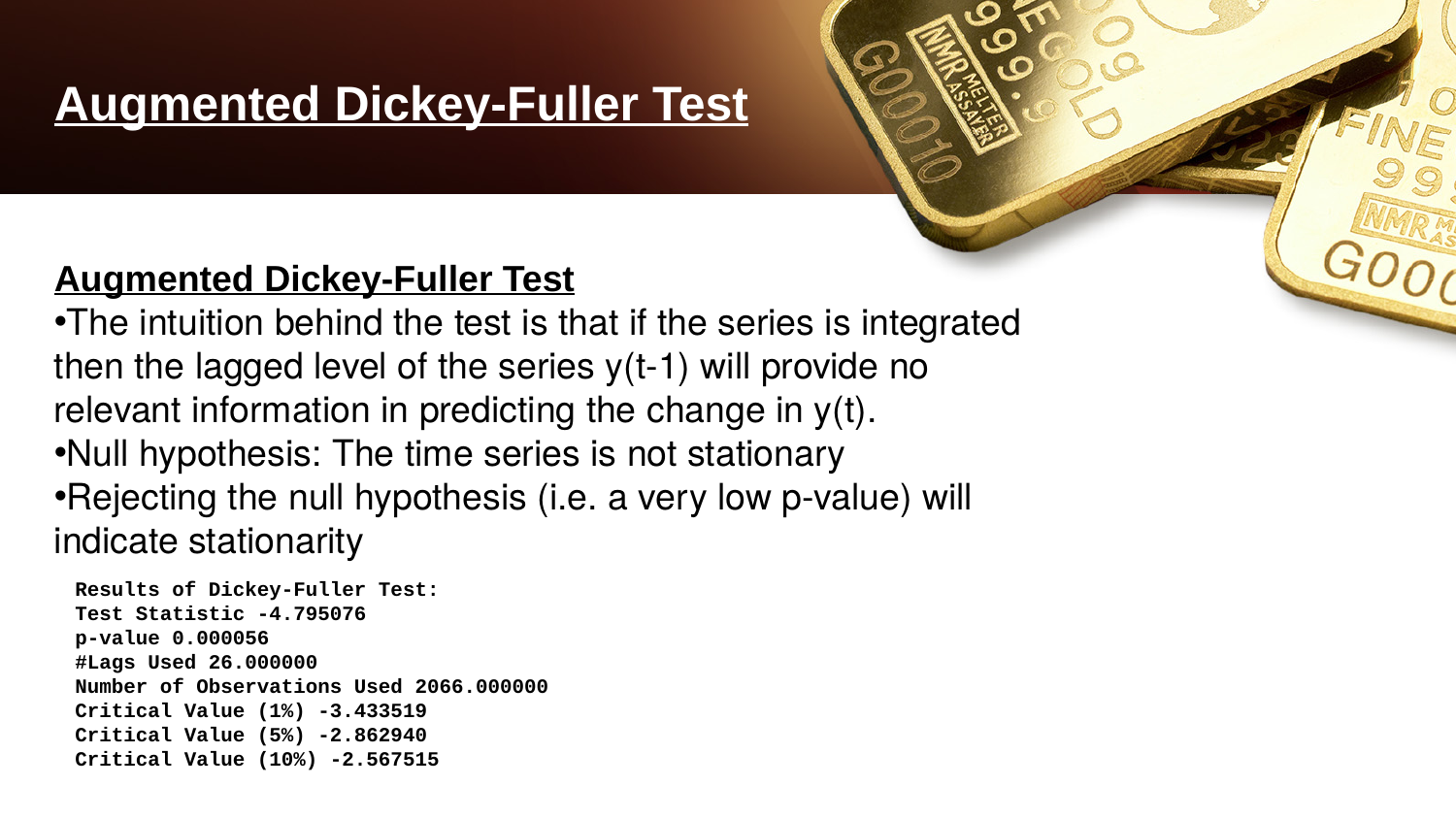

Augmented Dickey-Fuller Test
Augmented Dickey-Fuller Test
The intuition behind the test is that if the series is integrated then the lagged level of the series y(t-1) will provide no relevant information in predicting the change in y(t).
Null hypothesis: The time series is not stationary
Rejecting the null hypothesis (i.e. a very low p-value) will indicate stationarity

Results of Dickey-Fuller Test:
Test Statistic -4.795076
p-value 0.000056
#Lags Used 26.000000
Number of Observations Used 2066.000000
Critical Value (1%) -3.433519
Critical Value (5%) -2.862940
Critical Value (10%) -2.567515